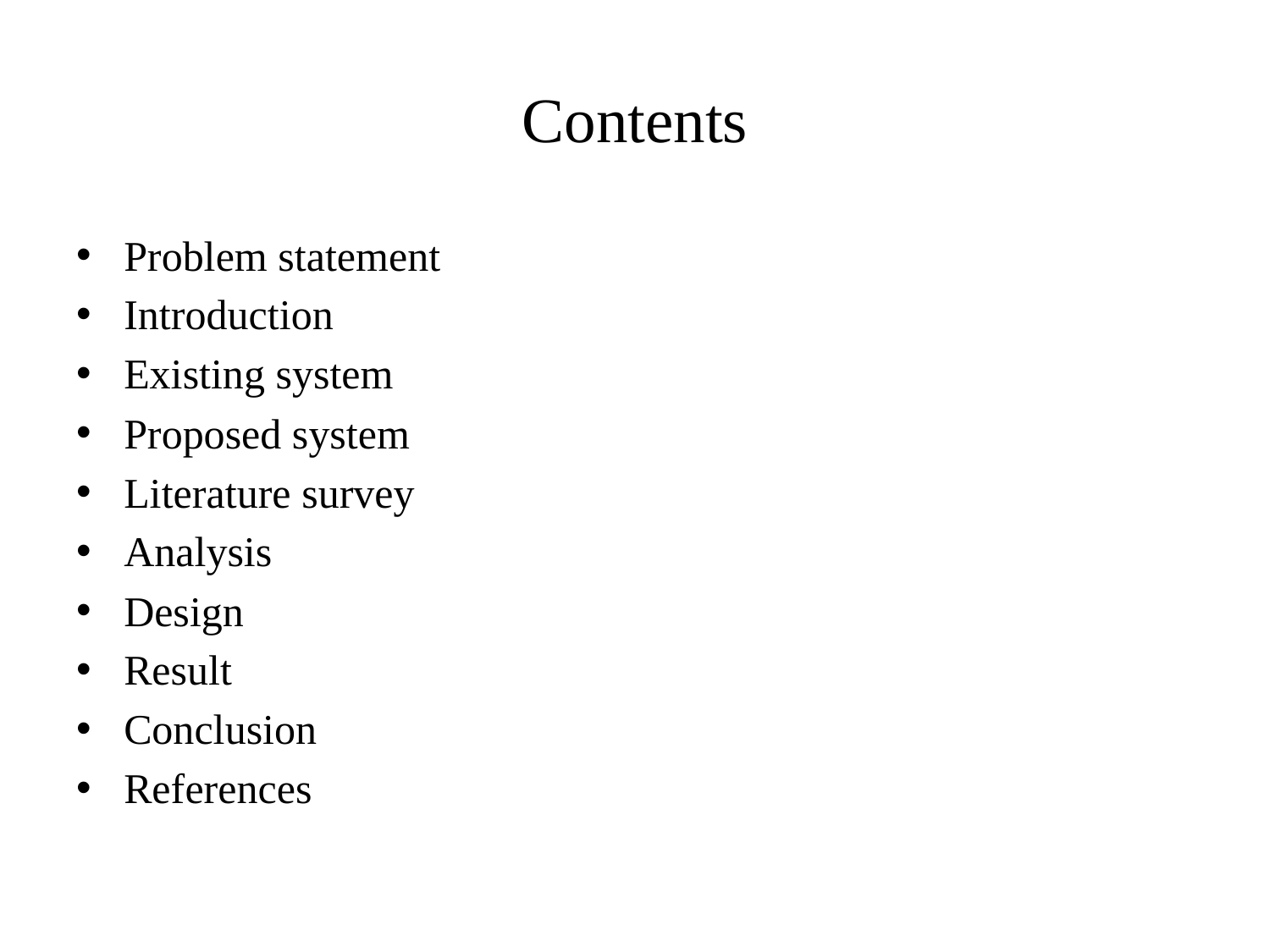

# Contents
Problem statement
Introduction
Existing system
Proposed system
Literature survey
Analysis
Design
Result
Conclusion
References